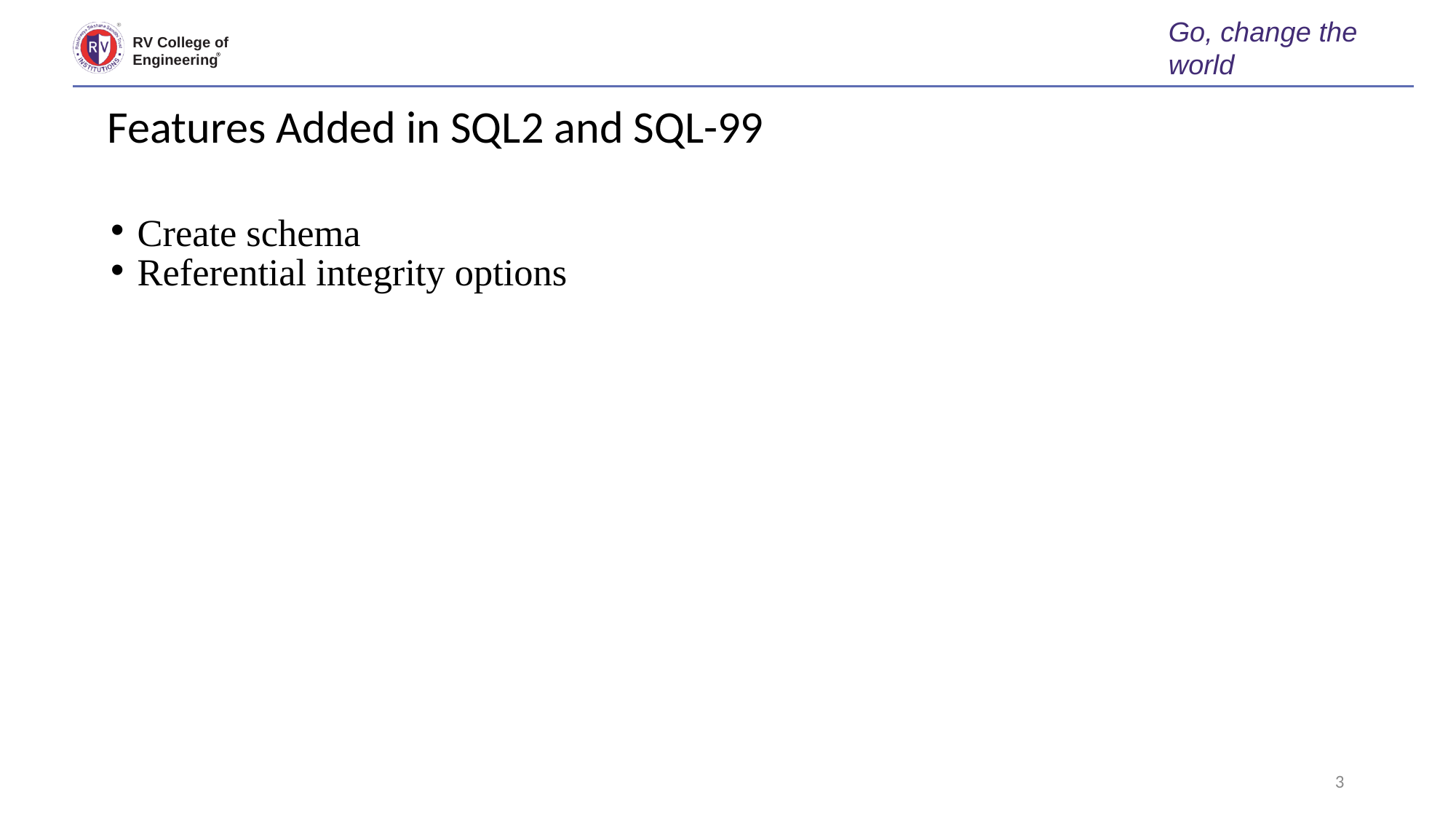

Go, change the world

RV College of
Engineering

# Features Added in SQL2 and SQL-99

Create schema
Referential integrity options

Manages :  1:1 relationship type between EMPLOYEE and 	   DEPARTMENT. Employee participation is partial. Department participation is not clear from requirements

 are the relationship types observed

3